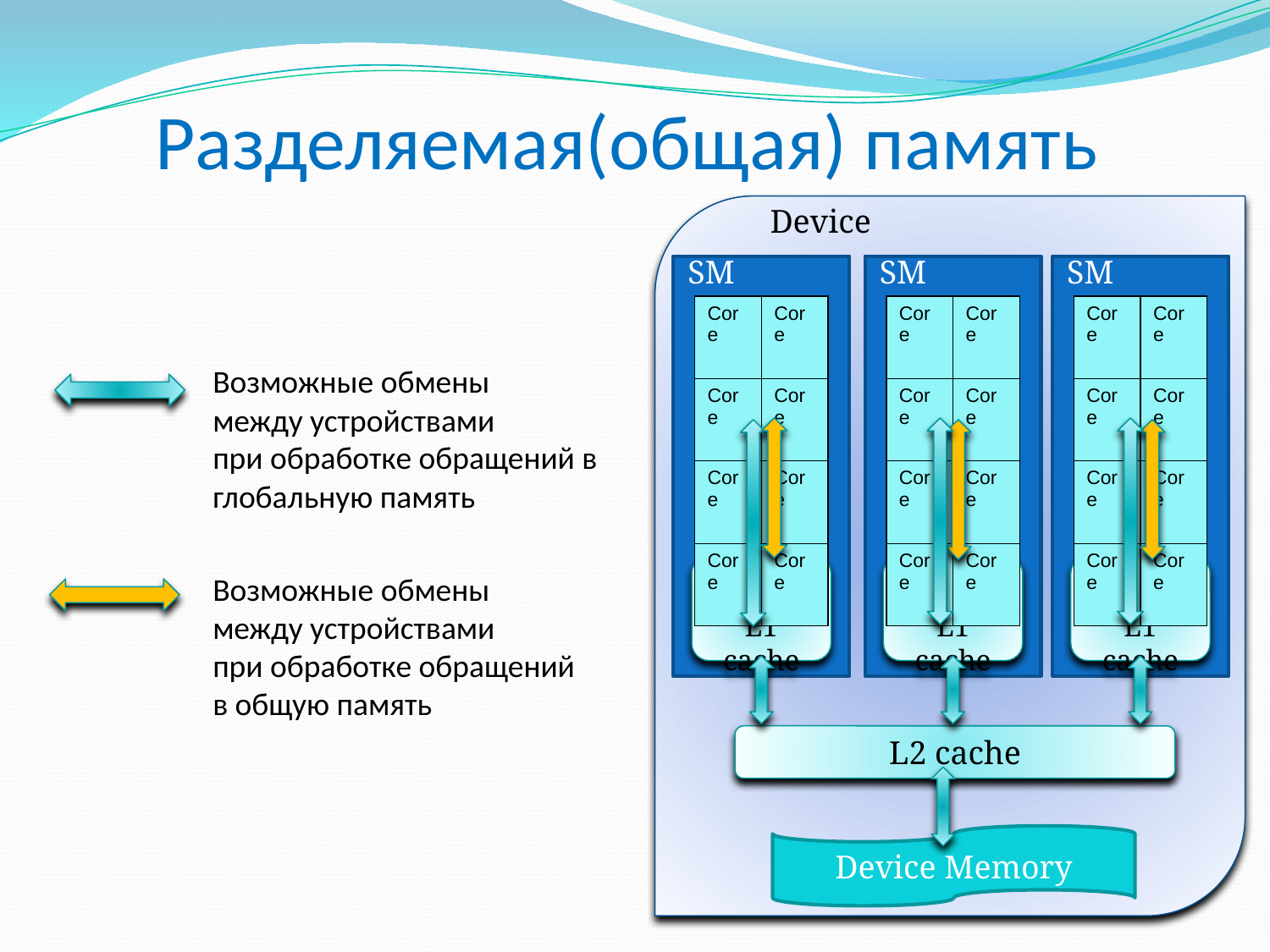

# Разделяемая(общая) память
Device

SM

SM

SM

| Core | Core |
| --- | --- |
| Core | Core |
| Core | Core |
| Core | Core |
| Core | Core |
| --- | --- |
| Core | Core |
| Core | Core |
| Core | Core |
| Core | Core |
| --- | --- |
| Core | Core |
| Core | Core |
| Core | Core |
Возможные обмены
между устройствами
при обработке обращений в
глобальную память

Shared &
L1 cache
Shared &
L1 cache
Shared &
L1 cache
Возможные обмены
между устройствами
при обработке обращений
в общую память

L2 cache

Device Memory